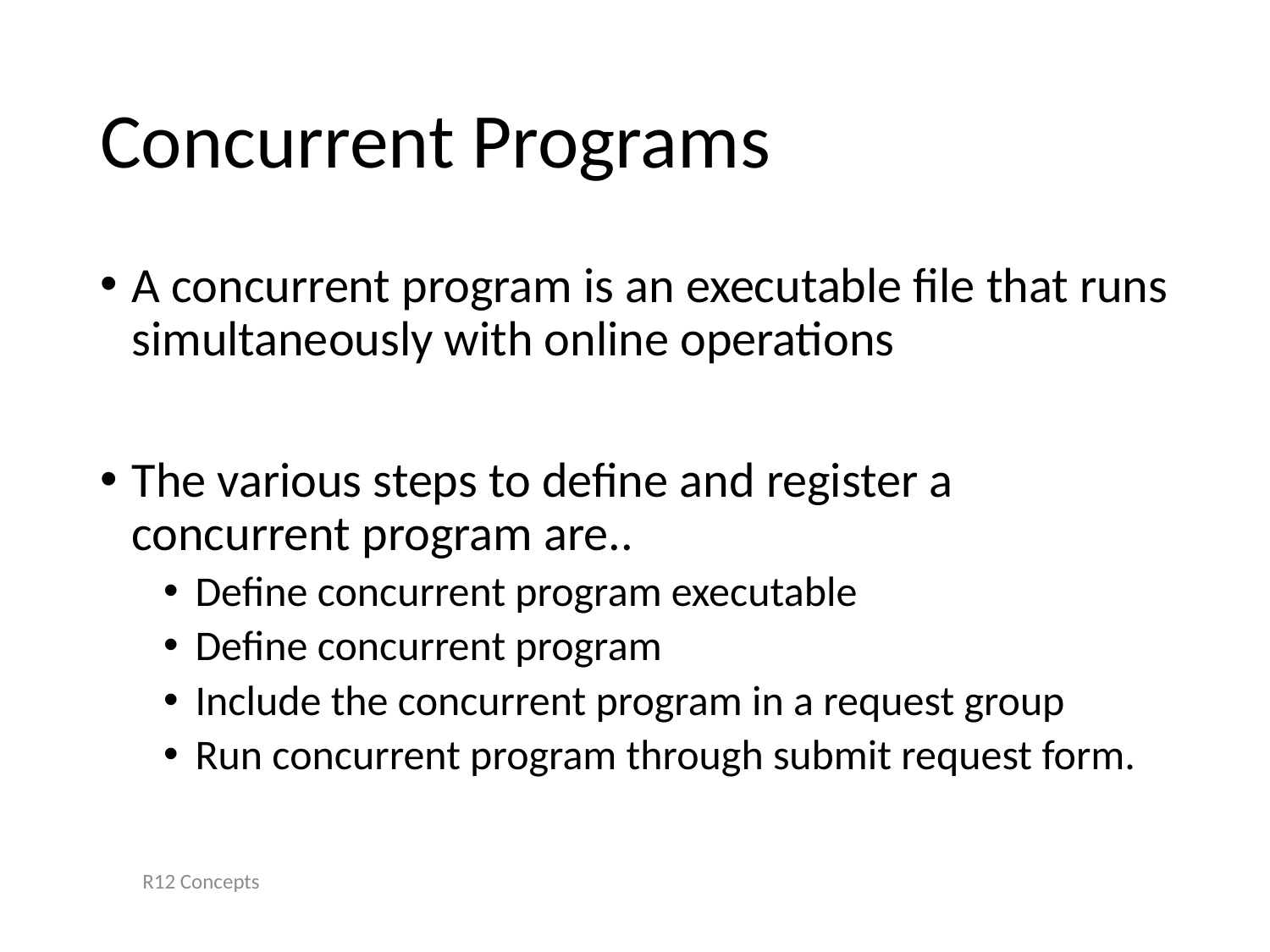

# Concurrent Programs
A concurrent program is an executable file that runs simultaneously with online operations

The various steps to define and register a concurrent program are..
Define concurrent program executable
Define concurrent program
Include the concurrent program in a request group
Run concurrent program through submit request form.

R12 Concepts